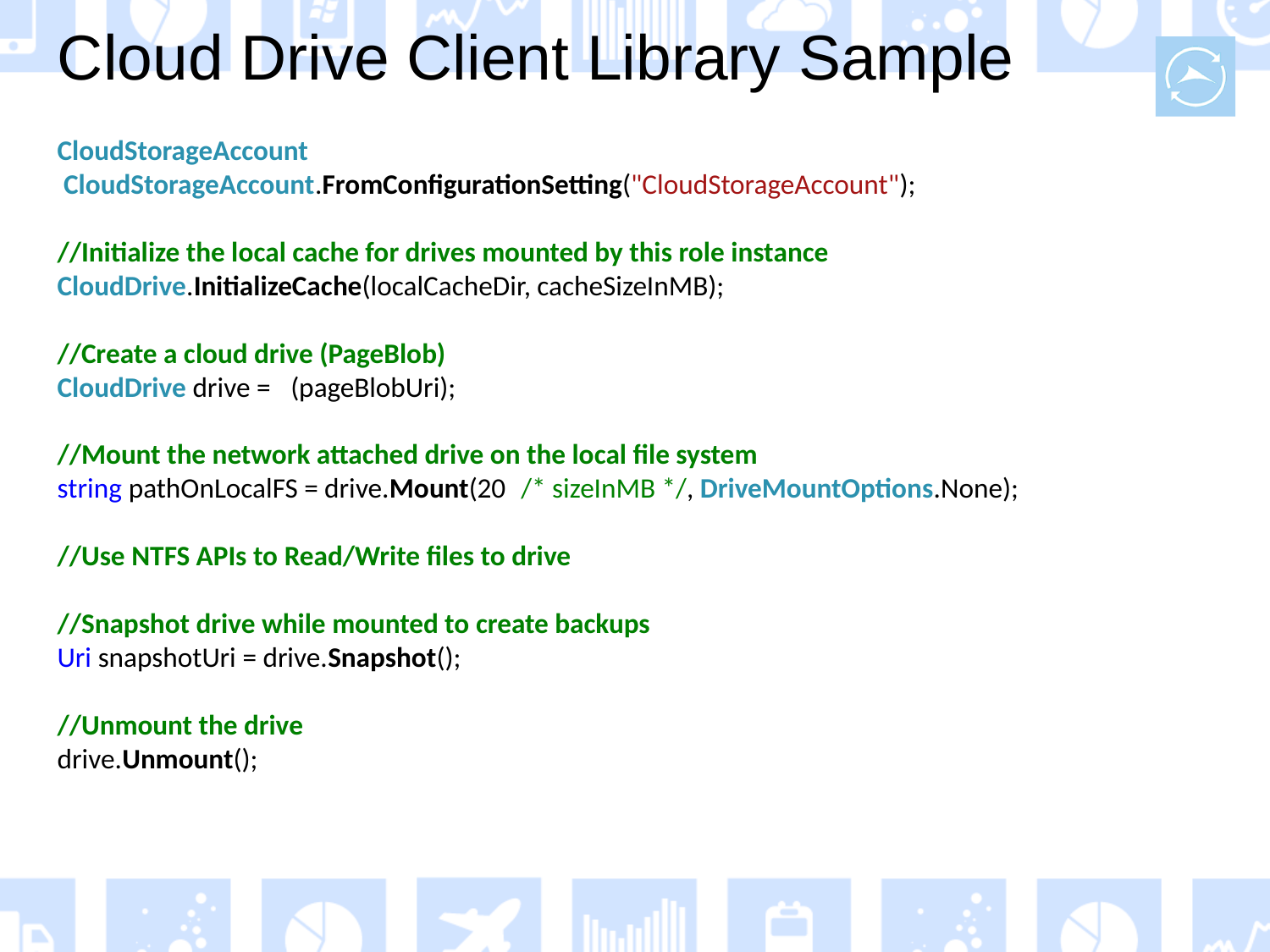

# Cloud Drive Client Library Sample
CloudStorageAccount account =
 CloudStorageAccount.FromConfigurationSetting("CloudStorageAccount");

//Initialize the local cache for drives mounted by this role instance
CloudDrive.InitializeCache(localCacheDir, cacheSizeInMB);

//Create a cloud drive (PageBlob)
CloudDrive drive = a(pageBlobUri);

//Mount the network attached drive on the local file system
string pathOnLocalFS = drive.Mount(20B/* sizeInMB */, DriveMountOptions.None);

//Use NTFS APIs to Read/Write files to drive
…
//Snapshot drive while mounted to create backups
Uri snapshotUri = drive.Snapshot();

//Unmount the drive
drive.Unmount();